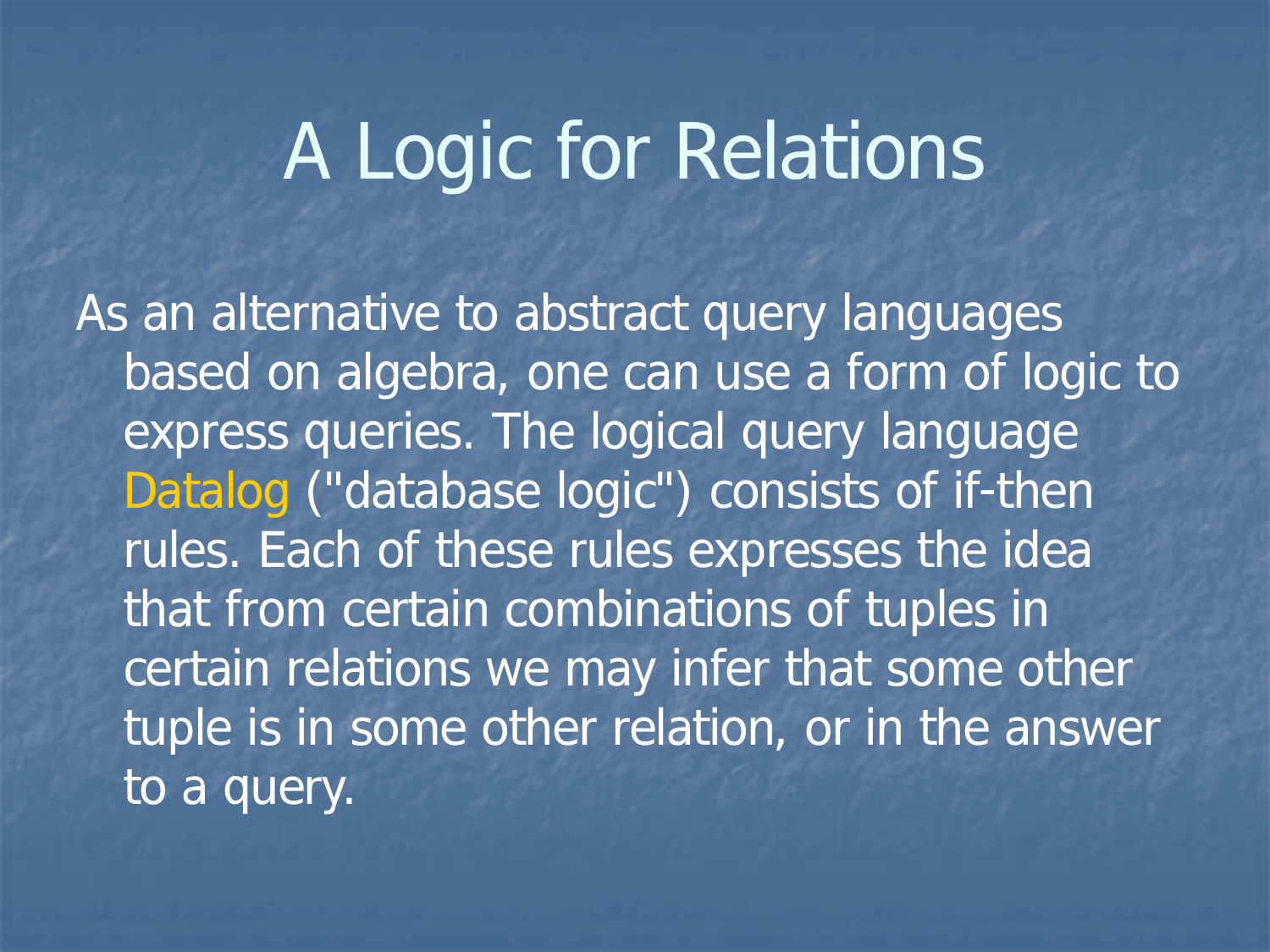

# A Logic for Relations
As an alternative to abstract query languages based on algebra, one can use a form of logic to express queries. The logical query language Datalog ("database logic") consists of if-then rules. Each of these rules expresses the idea that from certain combinations of tuples in certain relations we may infer that some other tuple is in some other relation, or in the answer to a query.